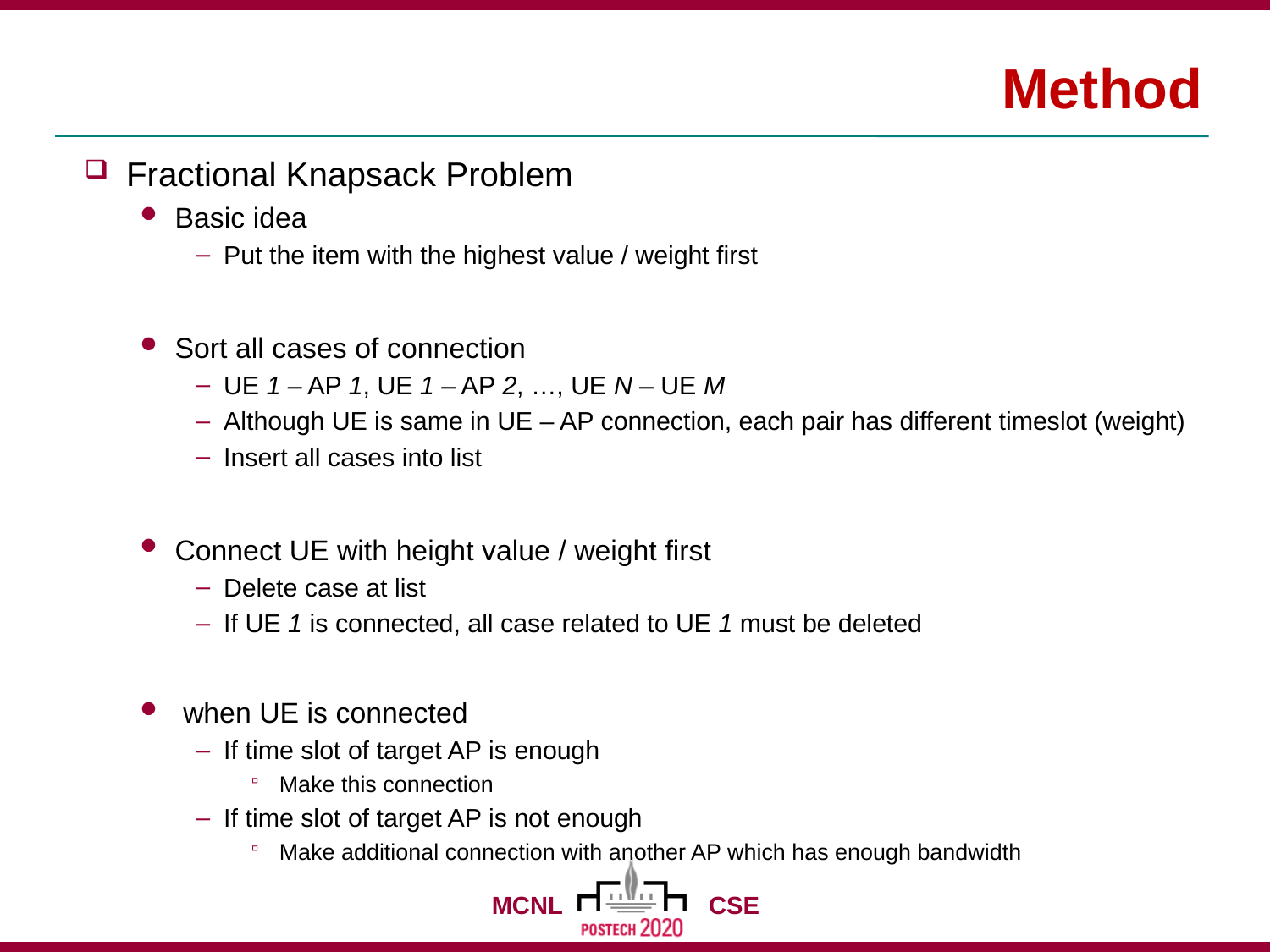

# Method
Fractional Knapsack Problem
Basic idea
Put the item with the highest value / weight first

Sort all cases of connection
UE 1 – AP 1, UE 1 – AP 2, …, UE N – UE M
Although UE is same in UE – AP connection, each pair has different timeslot (weight)
Insert all cases into list

Connect UE with height value / weight first
Delete case at list
If UE 1 is connected, all case related to UE 1 must be deleted

 when UE is connected
If time slot of target AP is enough
Make this connection
If time slot of target AP is not enough
Make additional connection with another AP which has enough bandwidth